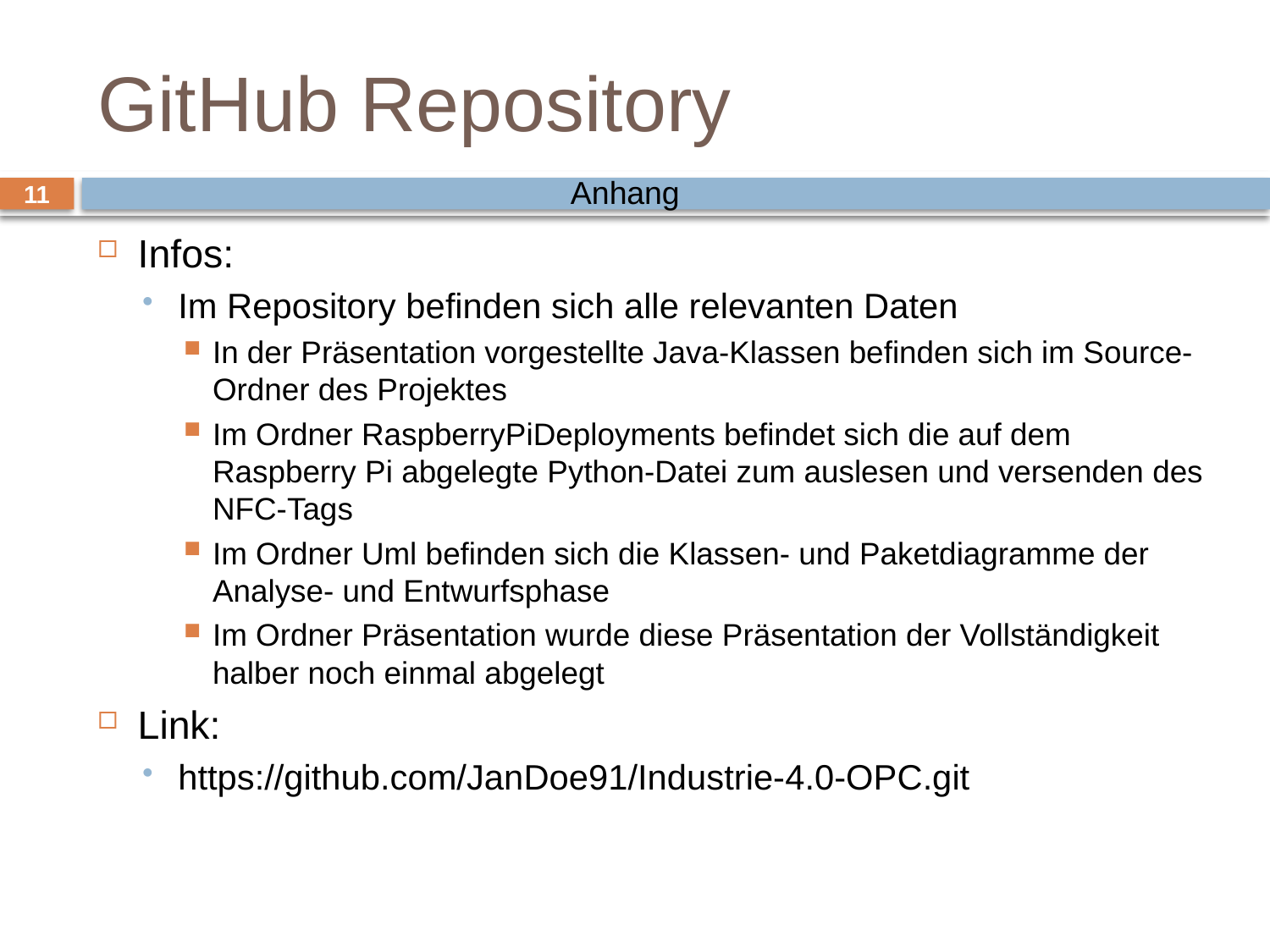

# GitHub Repository
Anhang
11
Infos:
Im Repository befinden sich alle relevanten Daten
In der Präsentation vorgestellte Java-Klassen befinden sich im Source-Ordner des Projektes
Im Ordner RaspberryPiDeployments befindet sich die auf dem Raspberry Pi abgelegte Python-Datei zum auslesen und versenden des NFC-Tags
Im Ordner Uml befinden sich die Klassen- und Paketdiagramme der Analyse- und Entwurfsphase
Im Ordner Präsentation wurde diese Präsentation der Vollständigkeit halber noch einmal abgelegt
Link:
https://github.com/JanDoe91/Industrie-4.0-OPC.git